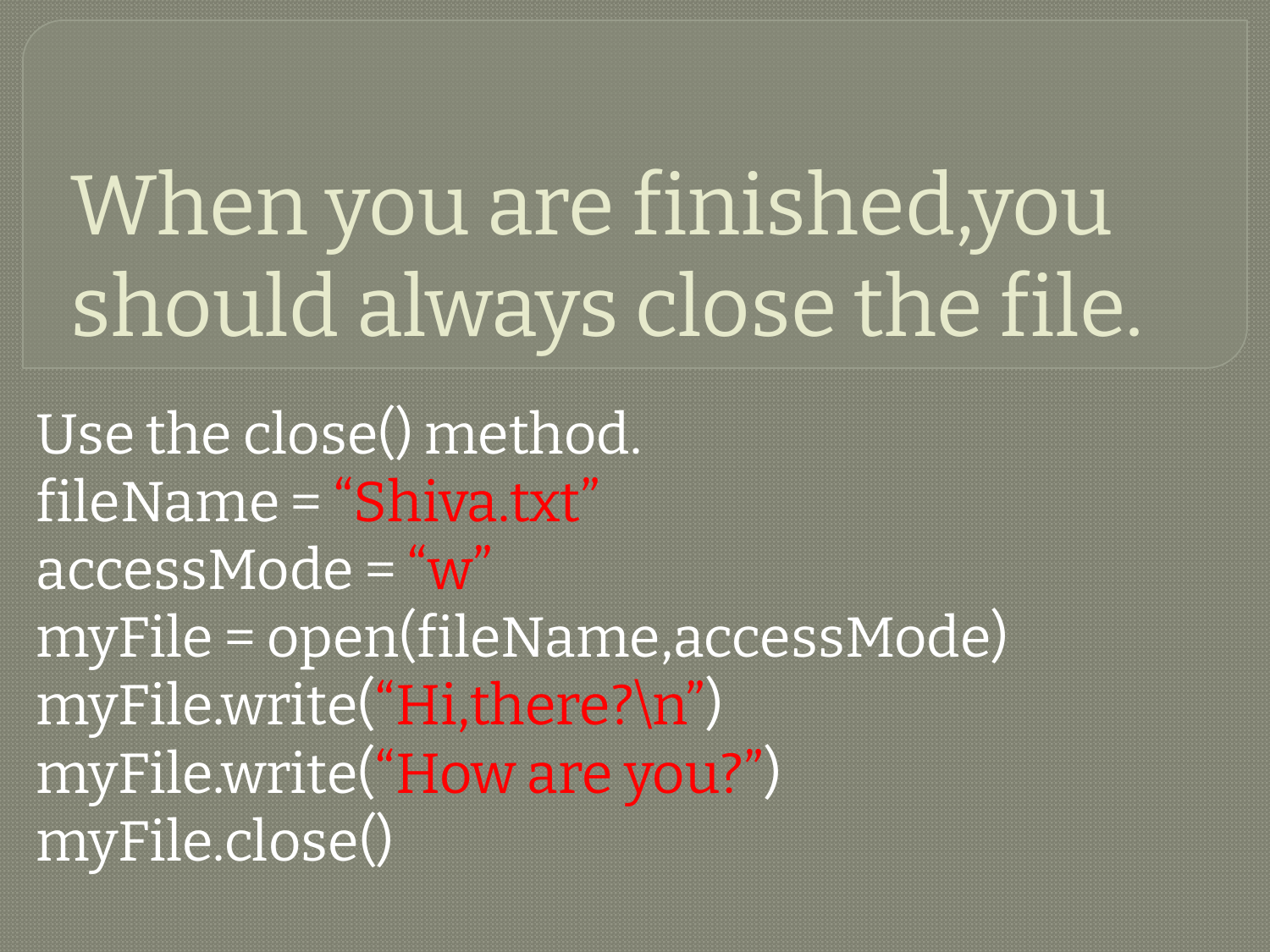

# When you are finished,you should always close the file.
Use the close() method.
fileName = “Shiva.txt”
accessMode = “w”
myFile = open(fileName,accessMode)
myFile.write(“Hi,there?\n”)
myFile.write(“How are you?”)
myFile.close()